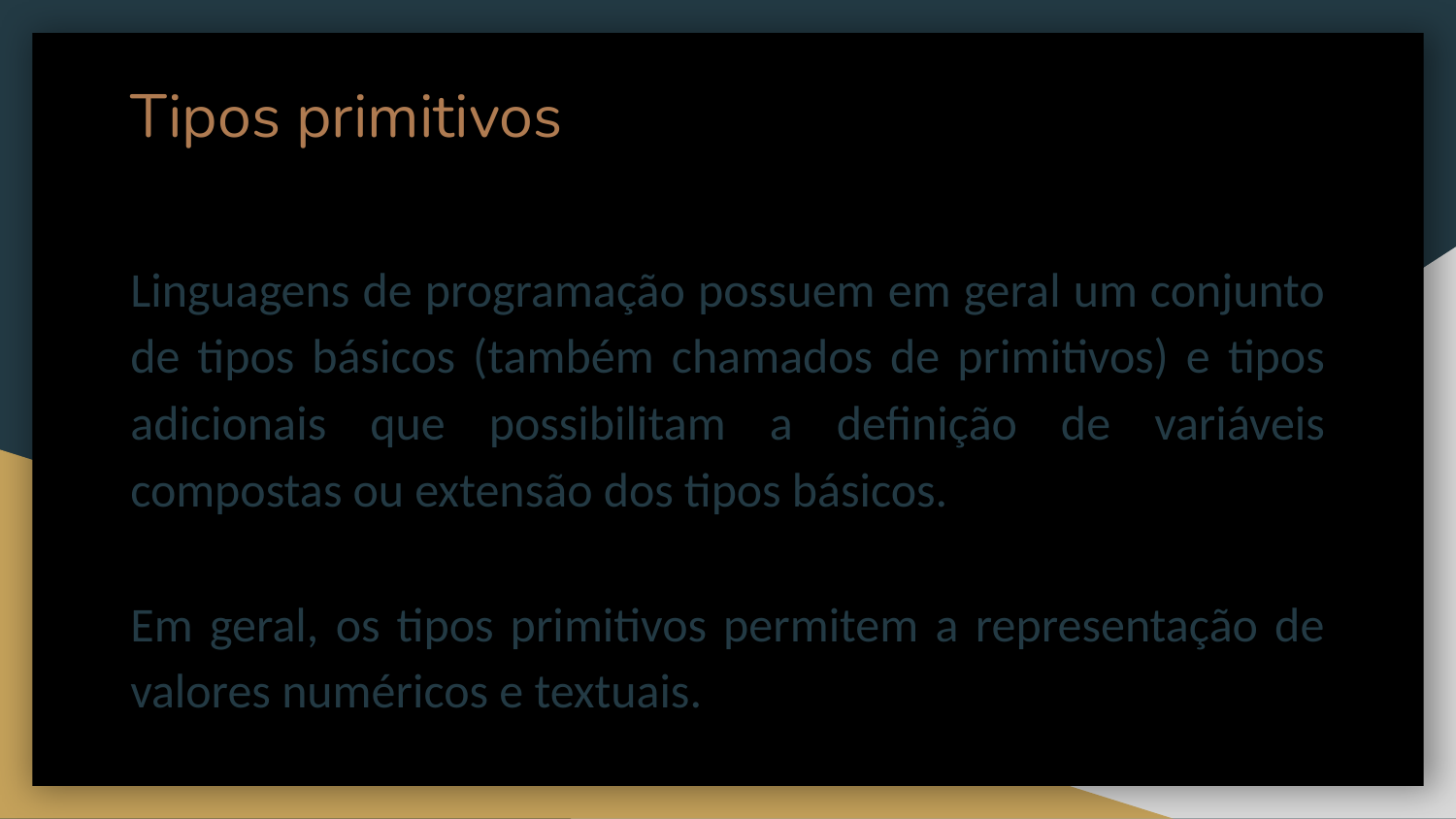

# Tipos primitivos

Linguagens de programação possuem em geral um conjunto de tipos básicos (também chamados de primitivos) e tipos adicionais que possibilitam a definição de variáveis compostas ou extensão dos tipos básicos.

Em geral, os tipos primitivos permitem a representação de valores numéricos e textuais.